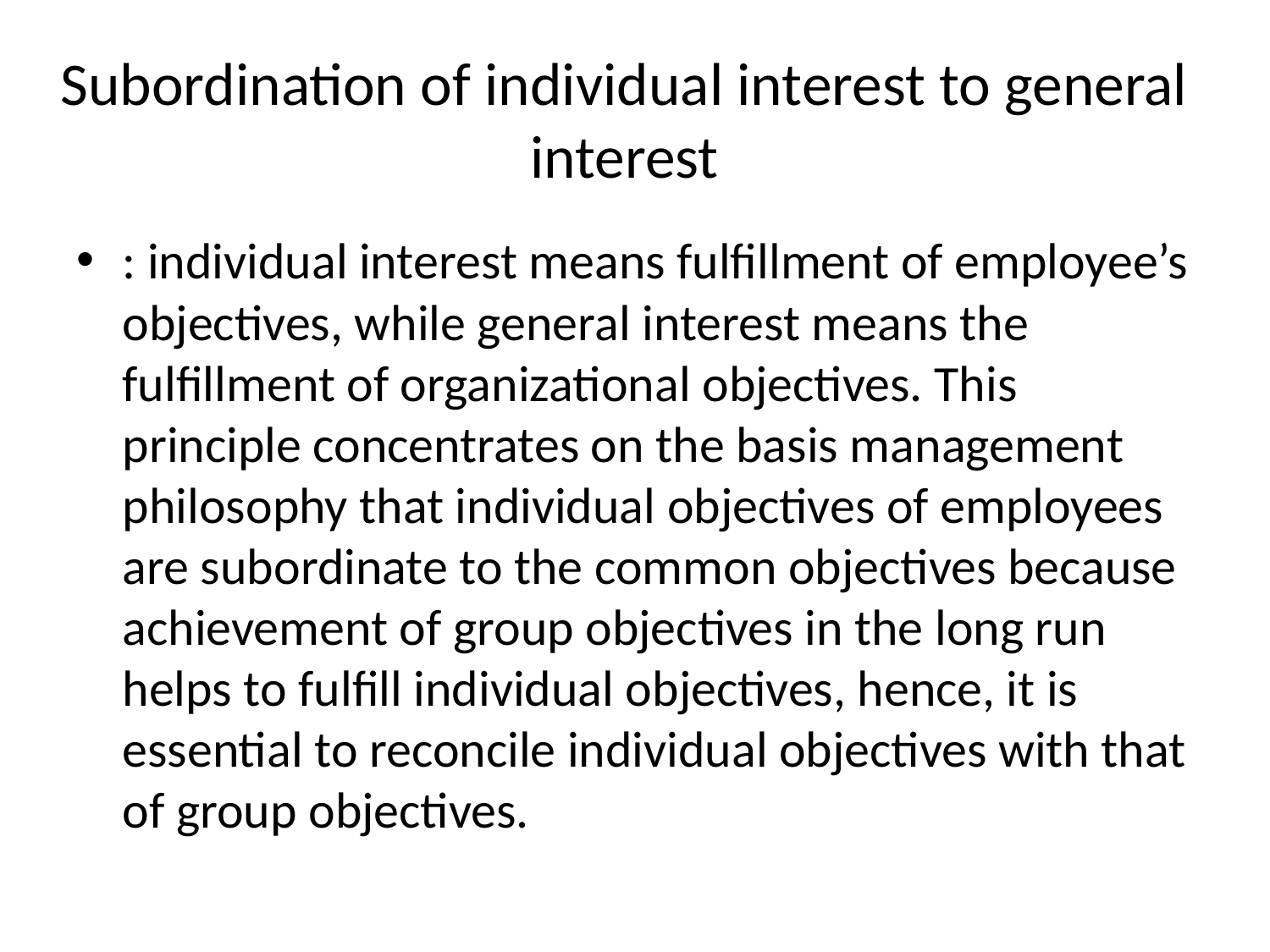

# Subordination of individual interest to general interest
: individual interest means fulfillment of employee’s objectives, while general interest means the fulfillment of organizational objectives. This principle concentrates on the basis management philosophy that individual objectives of employees are subordinate to the common objectives because achievement of group objectives in the long run helps to fulfill individual objectives, hence, it is essential to reconcile individual objectives with that of group objectives.